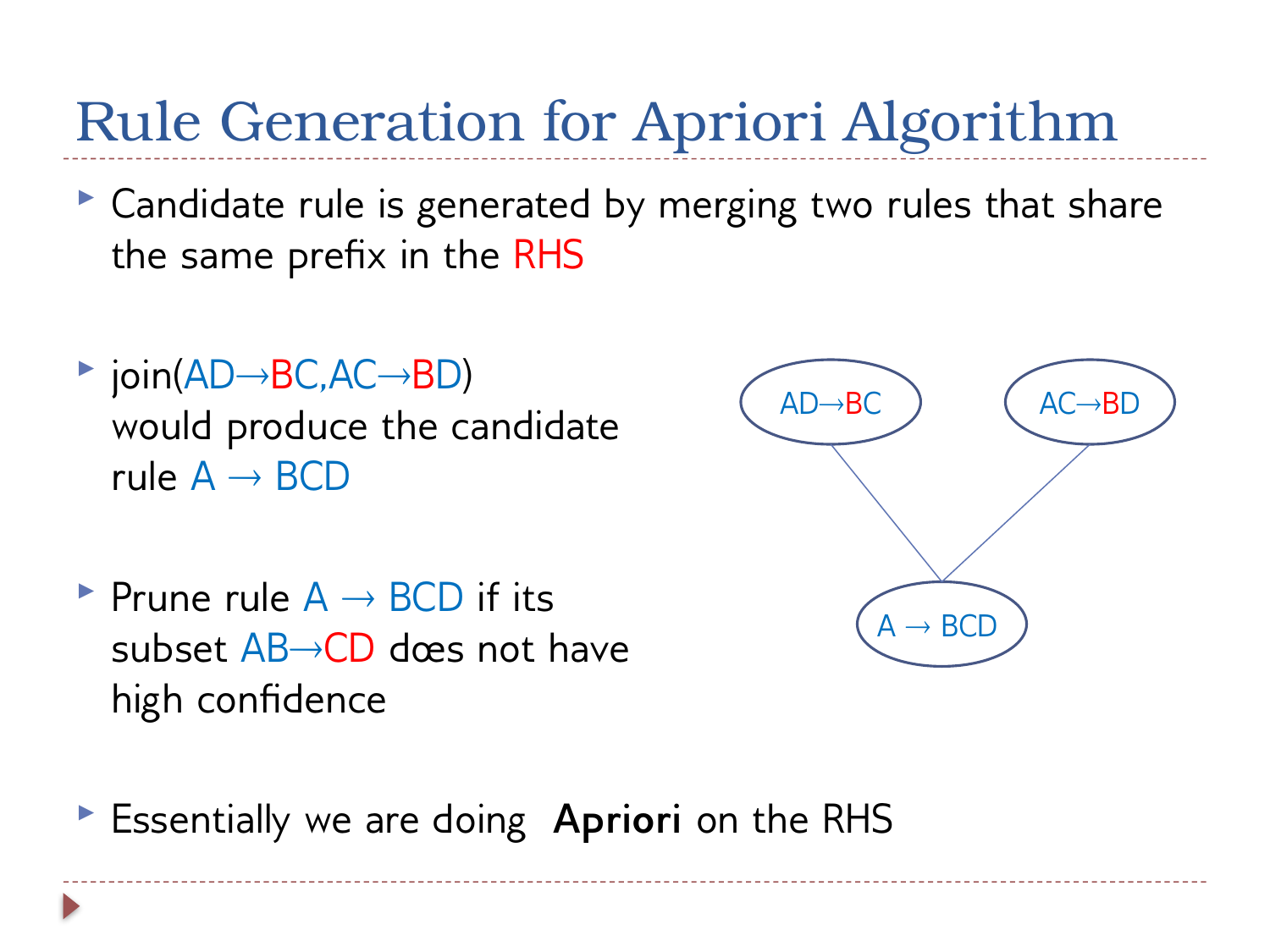

# Rule Generation for Apriori Algorithm
Candidate rule is generated by merging two rules that share the same prefix in the RHS

join(AD→BC,AC→BD)
would produce the candidate
rule A → BCD

Prune rule A → BCD if its
subset AB→CD does not have
high confidence

Essentially we are doing  Apriori on the RHS

AD→BC
AC→BD

A → BCD